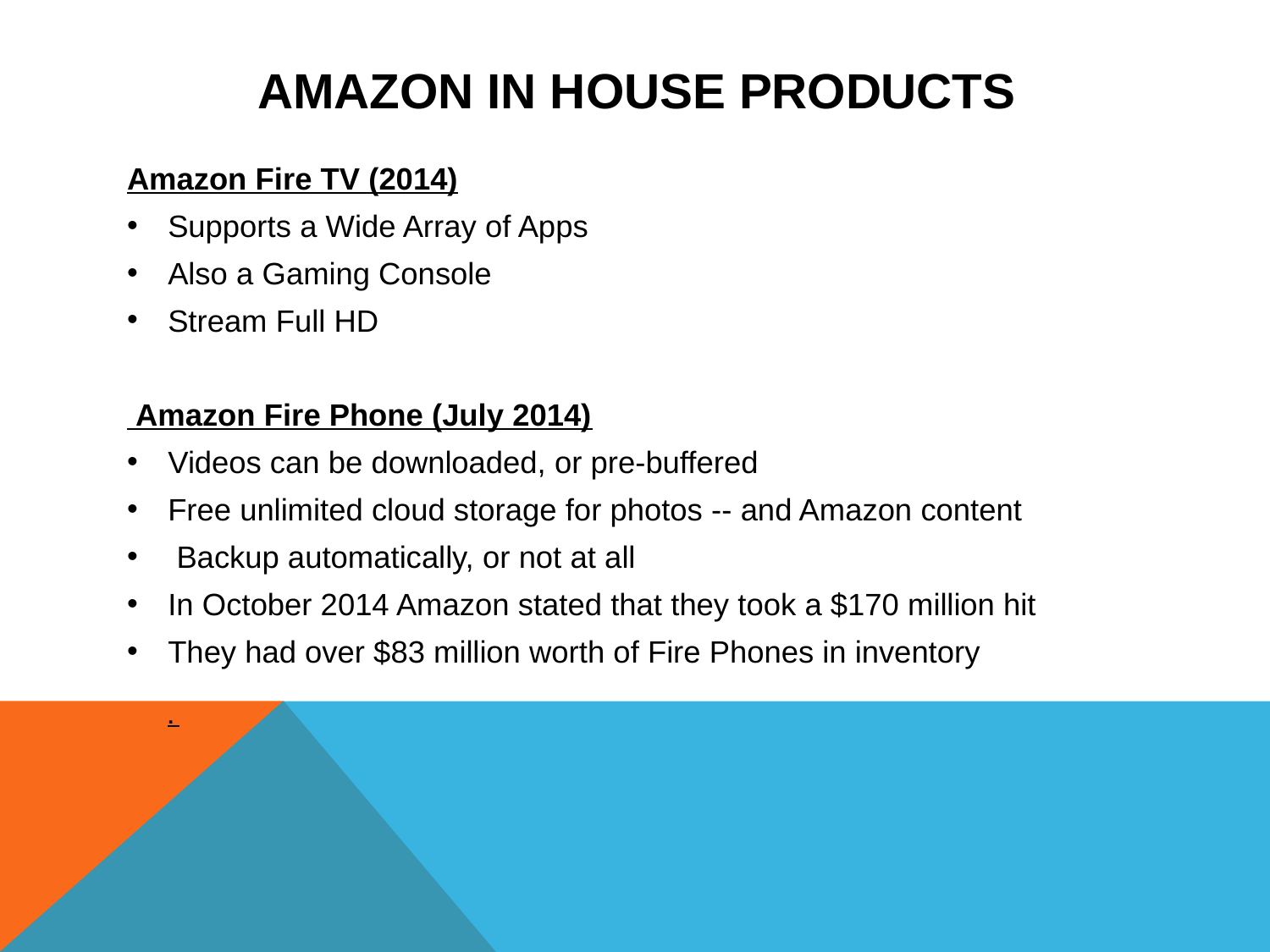

# Amazon in house prodUcts
Amazon Fire TV (2014)
Supports a Wide Array of Apps
Also a Gaming Console
Stream Full HD

 Amazon Fire Phone (July 2014)
Videos can be downloaded, or pre-buffered
Free unlimited cloud storage for photos -- and Amazon content
 Backup automatically, or not at all
In October 2014 Amazon stated that they took a $170 million hit
They had over $83 million worth of Fire Phones in inventory
.